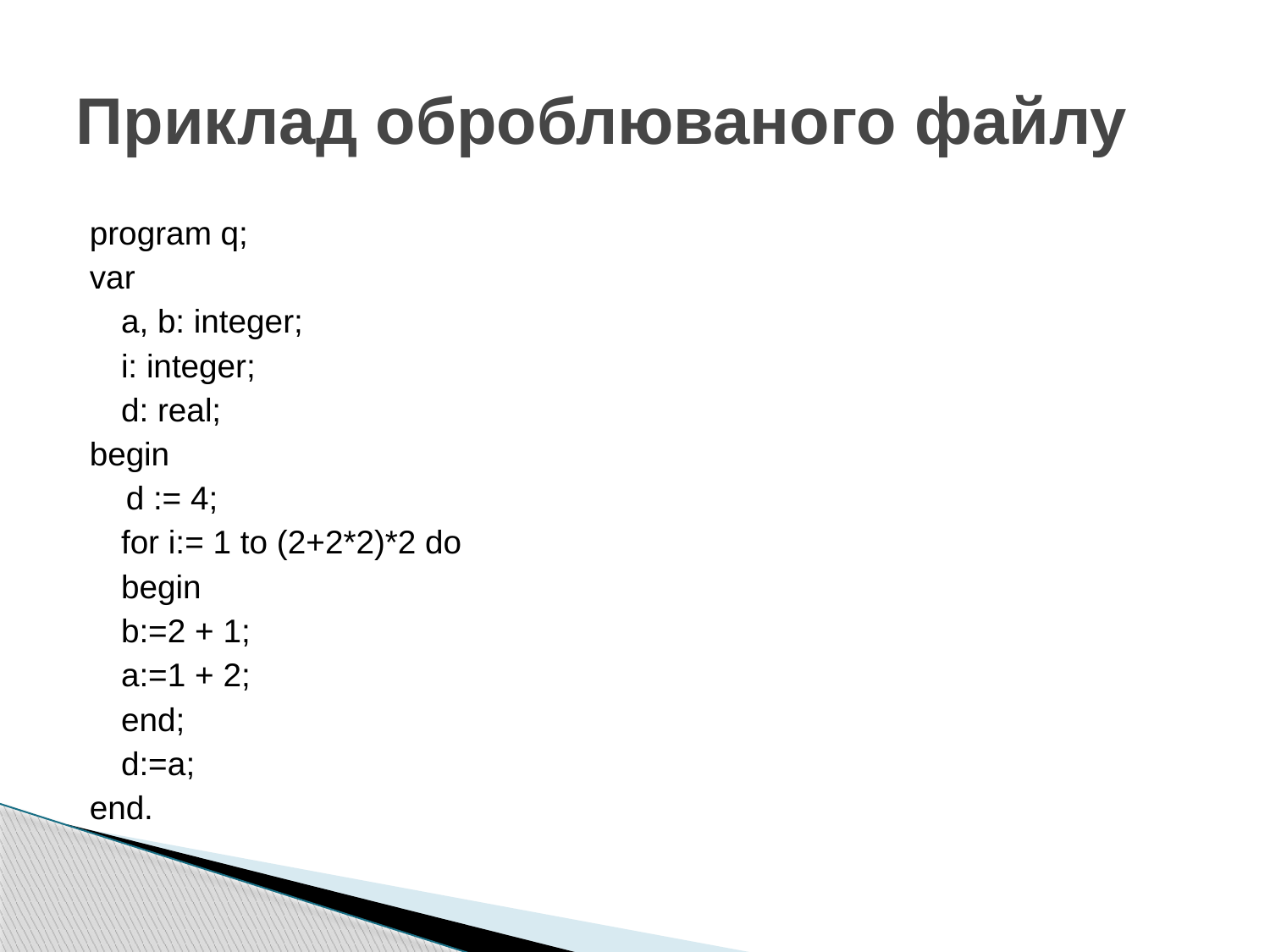

# Приклад оброблюваного файлу
program q;
var
	a, b: integer;
	i: integer;
	d: real;
begin
    d := 4;
	for i:= 1 to (2+2*2)*2 do
	begin
	b:=2 + 1;
	a:=1 + 2;
	end;
	d:=a;
end.